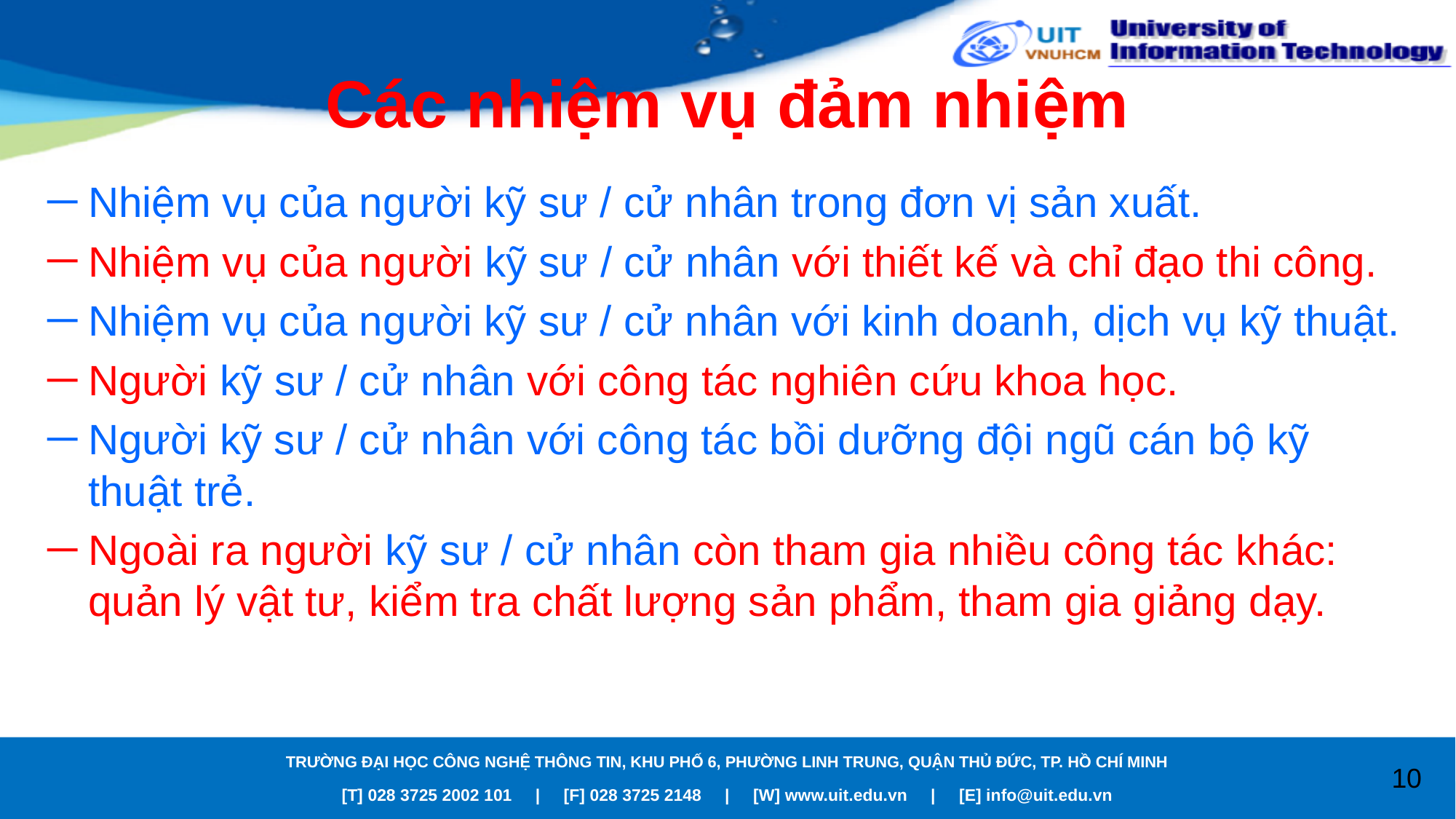

# Các nhiệm vụ đảm nhiệm
Nhiệm vụ của người kỹ sư / cử nhân trong đơn vị sản xuất.
Nhiệm vụ của người kỹ sư / cử nhân với thiết kế và chỉ đạo thi công.
Nhiệm vụ của người kỹ sư / cử nhân với kinh doanh, dịch vụ kỹ thuật.
Người kỹ sư / cử nhân với công tác nghiên cứu khoa học.
Người kỹ sư / cử nhân với công tác bồi dưỡng đội ngũ cán bộ kỹ thuật trẻ.
Ngoài ra người kỹ sư / cử nhân còn tham gia nhiều công tác khác: quản lý vật tư, kiểm tra chất lượng sản phẩm, tham gia giảng dạy.